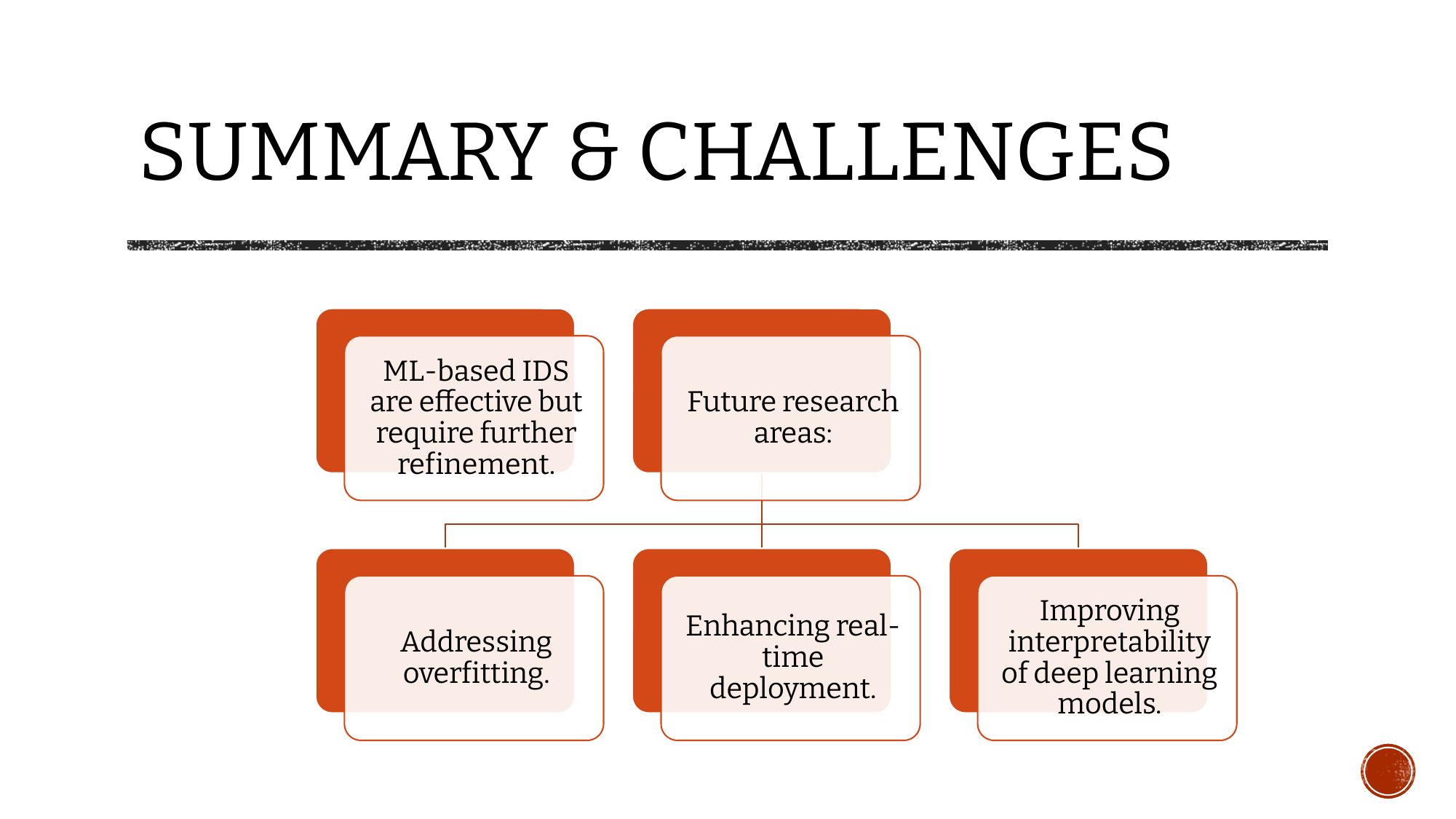

SUMMARY & CHALLENGES

ML-based IDS are effective but require further refinement.
Future research areas:
Addressing overfitting.
Enhancing real-time deployment.
Improving interpretability of deep learning models.